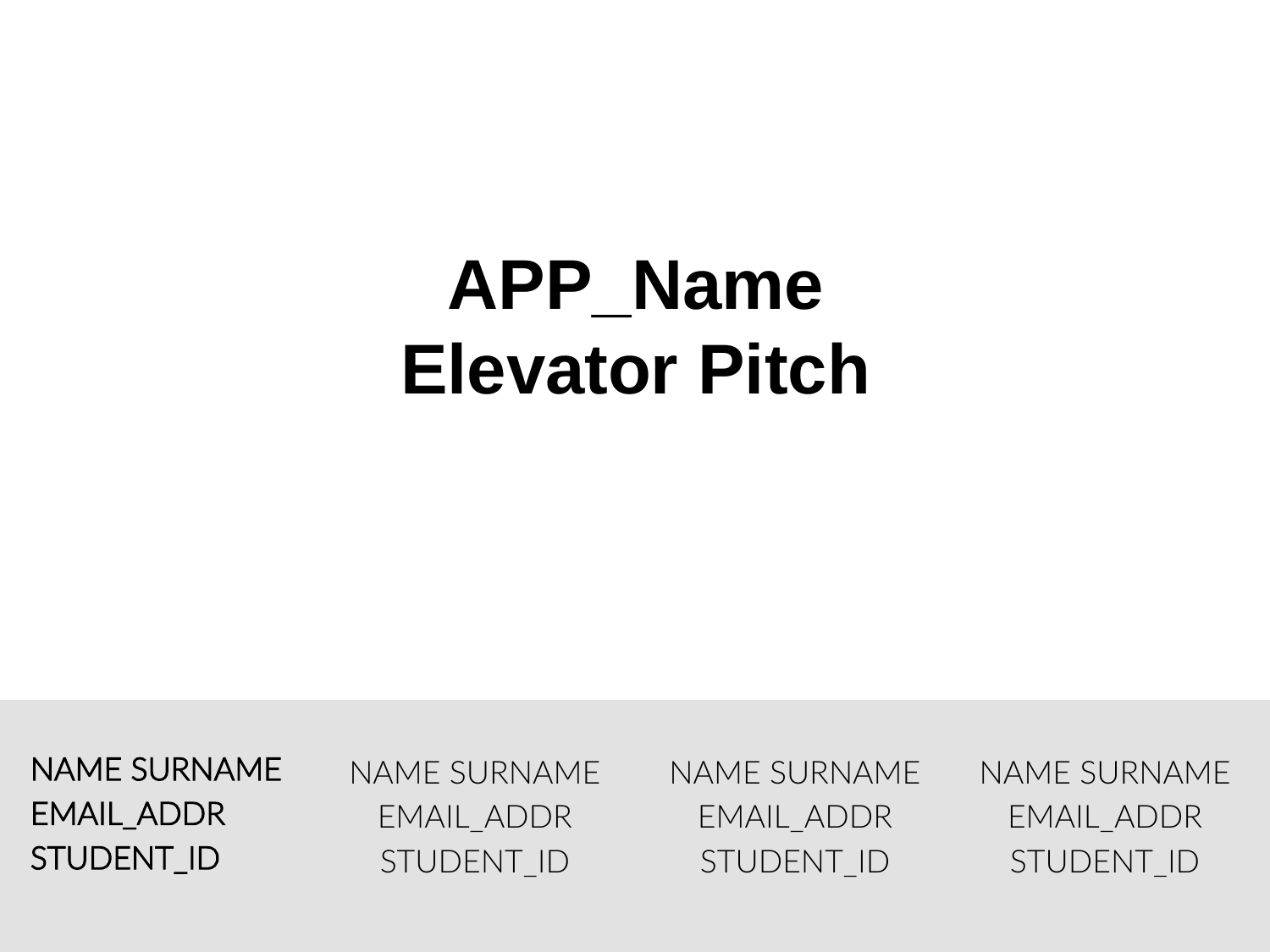

APP_Name
Elevator Pitch

NAME SURNAME
EMAIL_ADDR
STUDENT_ID
NAME SURNAME
EMAIL_ADDR
STUDENT_ID
NAME SURNAME
EMAIL_ADDR
STUDENT_ID
NAME SURNAME
EMAIL_ADDR
STUDENT_ID